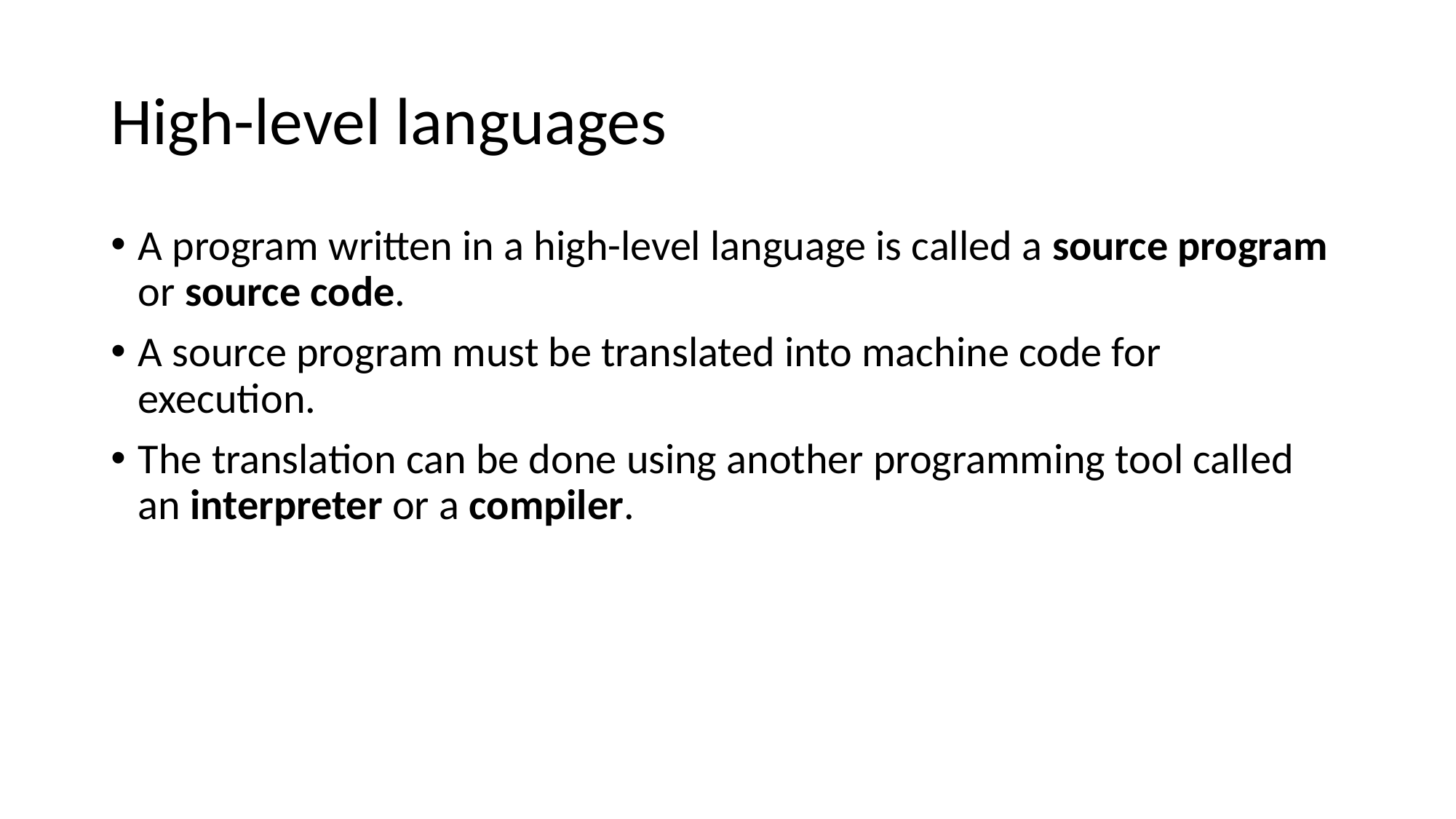

# High-level languages
A program written in a high-level language is called a source program or source code.
A source program must be translated into machine code for execution.
The translation can be done using another programming tool called an interpreter or a compiler.